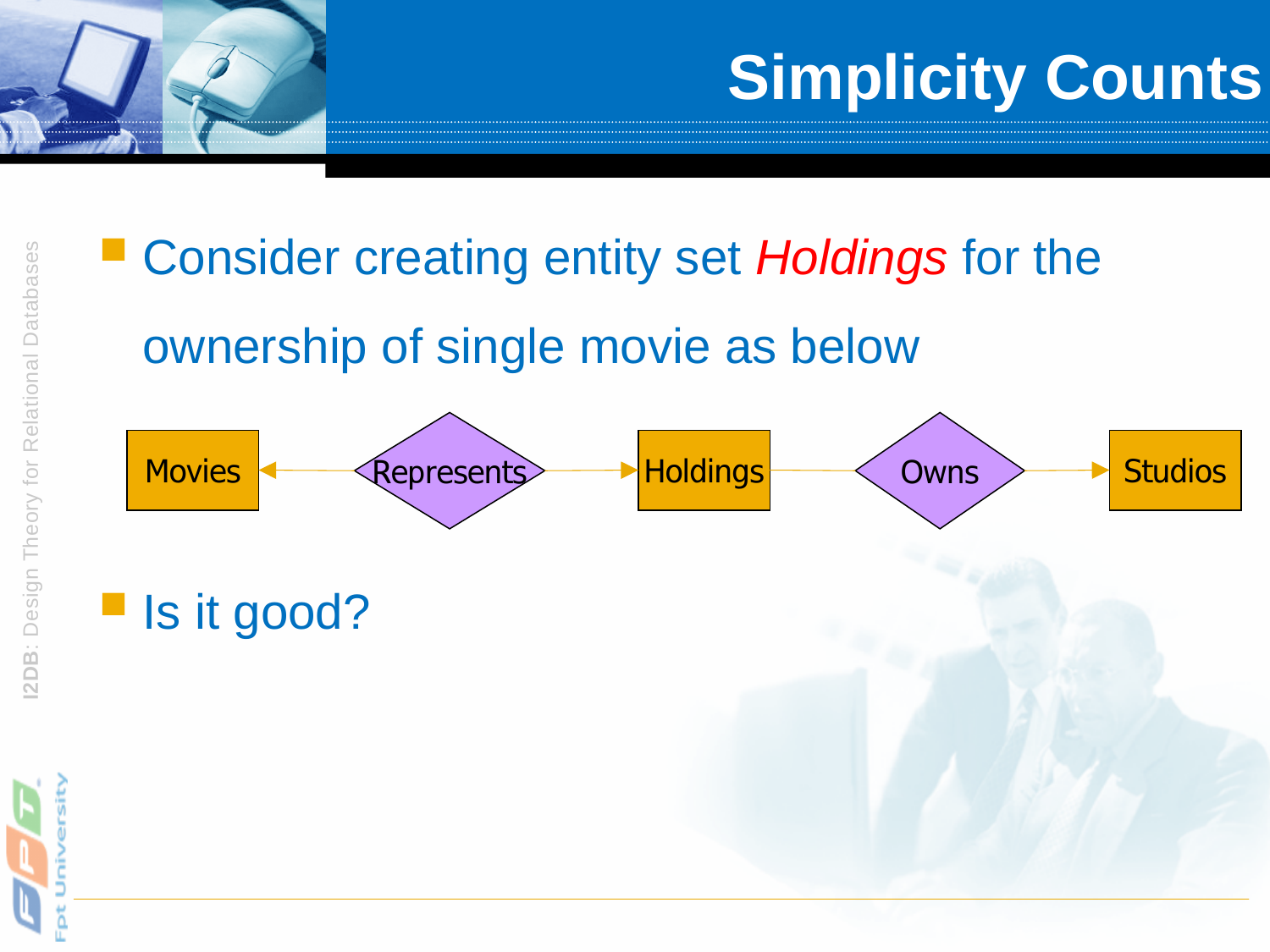

# Simplicity Counts
Consider creating entity set Holdings for the ownership of single movie as below

Is it good?
Represents
Owns
Movies
Holdings
Studios